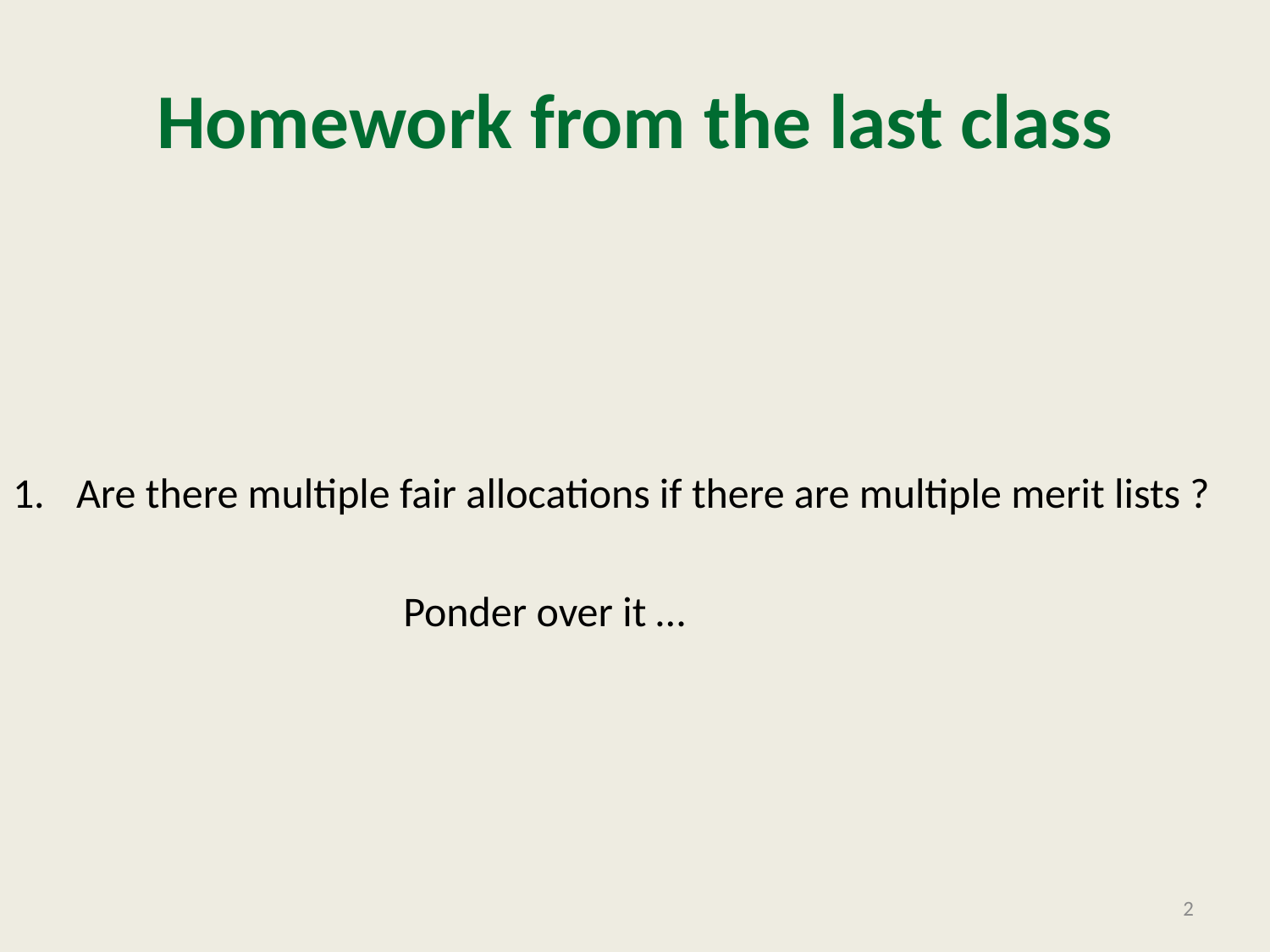

# Homework from the last class

Are there multiple fair allocations if there are multiple merit lists ?

                                         Ponder over it …

2